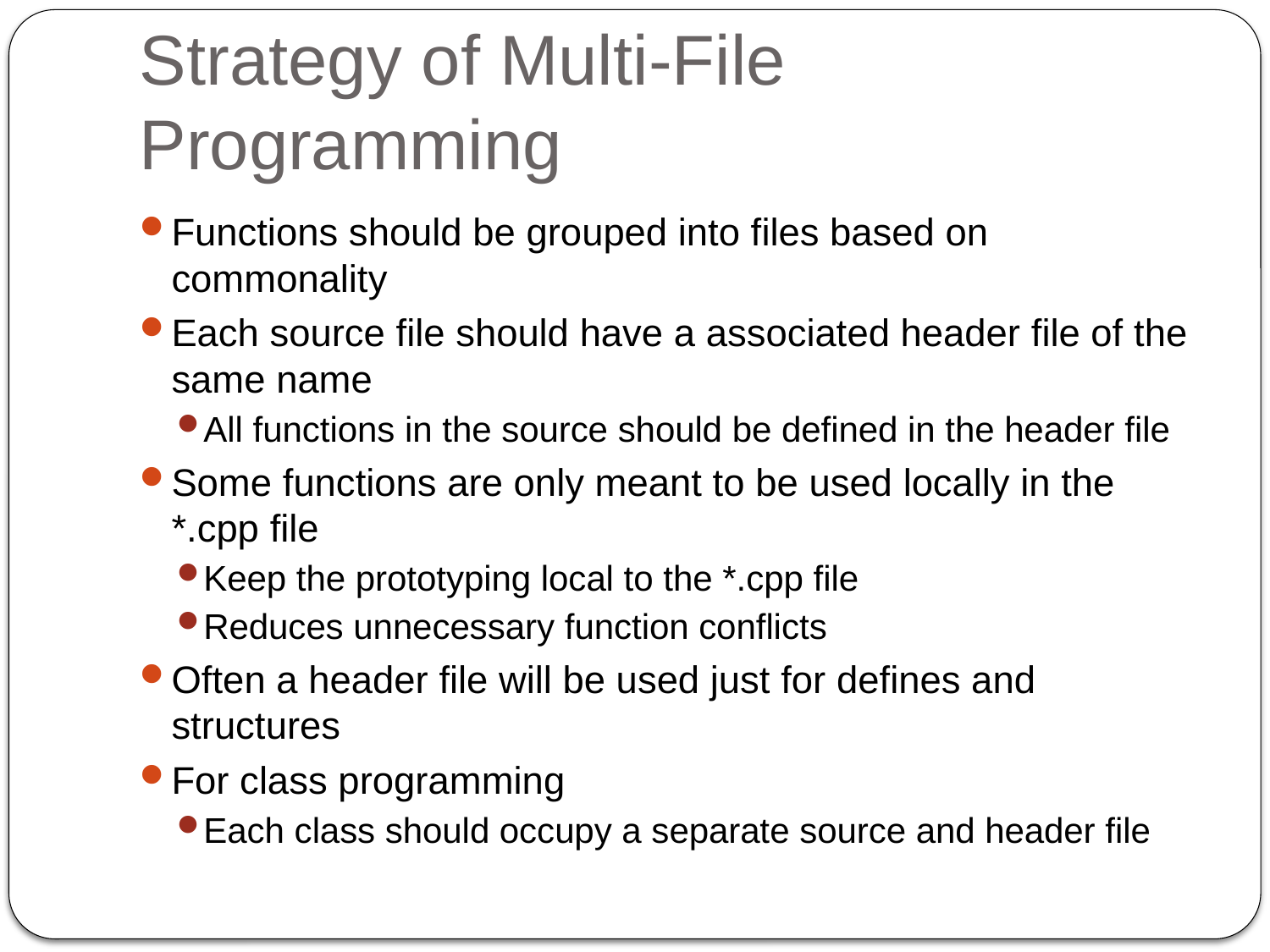

# Strategy of Multi-File Programming
Functions should be grouped into files based on commonality
Each source file should have a associated header file of the same name
All functions in the source should be defined in the header file
Some functions are only meant to be used locally in the *.cpp file
Keep the prototyping local to the *.cpp file
Reduces unnecessary function conflicts
Often a header file will be used just for defines and structures
For class programming
Each class should occupy a separate source and header file